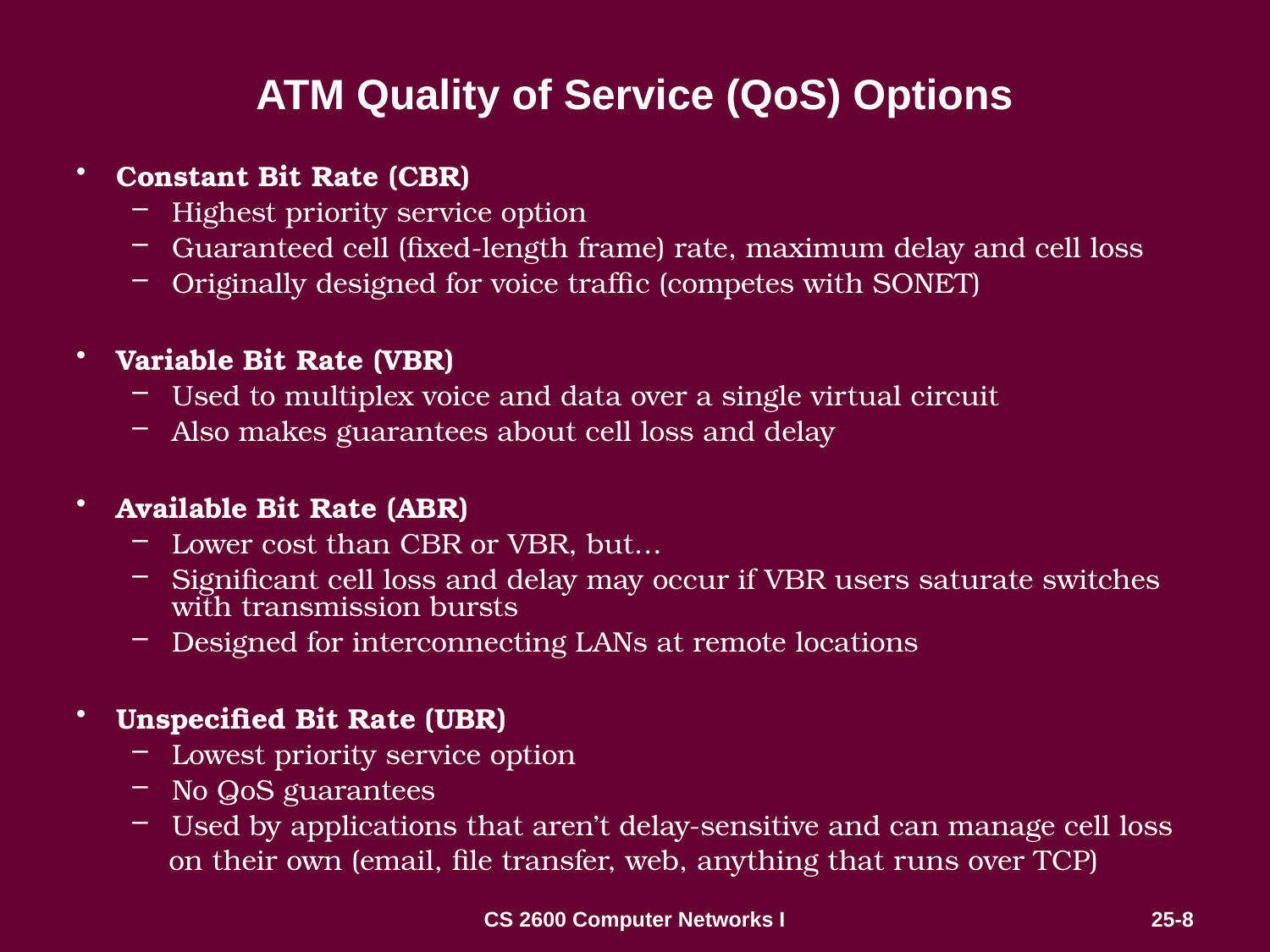

# ATM Quality of Service (QoS) Options
Constant Bit Rate (CBR)
Highest priority service option
Guaranteed cell (fixed-length frame) rate, maximum delay and cell loss
Originally designed for voice traffic (competes with SONET)

Variable Bit Rate (VBR)
Used to multiplex voice and data over a single virtual circuit
Also makes guarantees about cell loss and delay

Available Bit Rate (ABR)
Lower cost than CBR or VBR, but…
Significant cell loss and delay may occur if VBR users saturate switches with transmission bursts
Designed for interconnecting LANs at remote locations

Unspecified Bit Rate (UBR)
Lowest priority service option
No QoS guarantees
Used by applications that aren’t delay-sensitive and can manage cell loss
    on their own (email, file transfer, web, anything that runs over TCP)

CS 2600 Computer Networks I
25-8